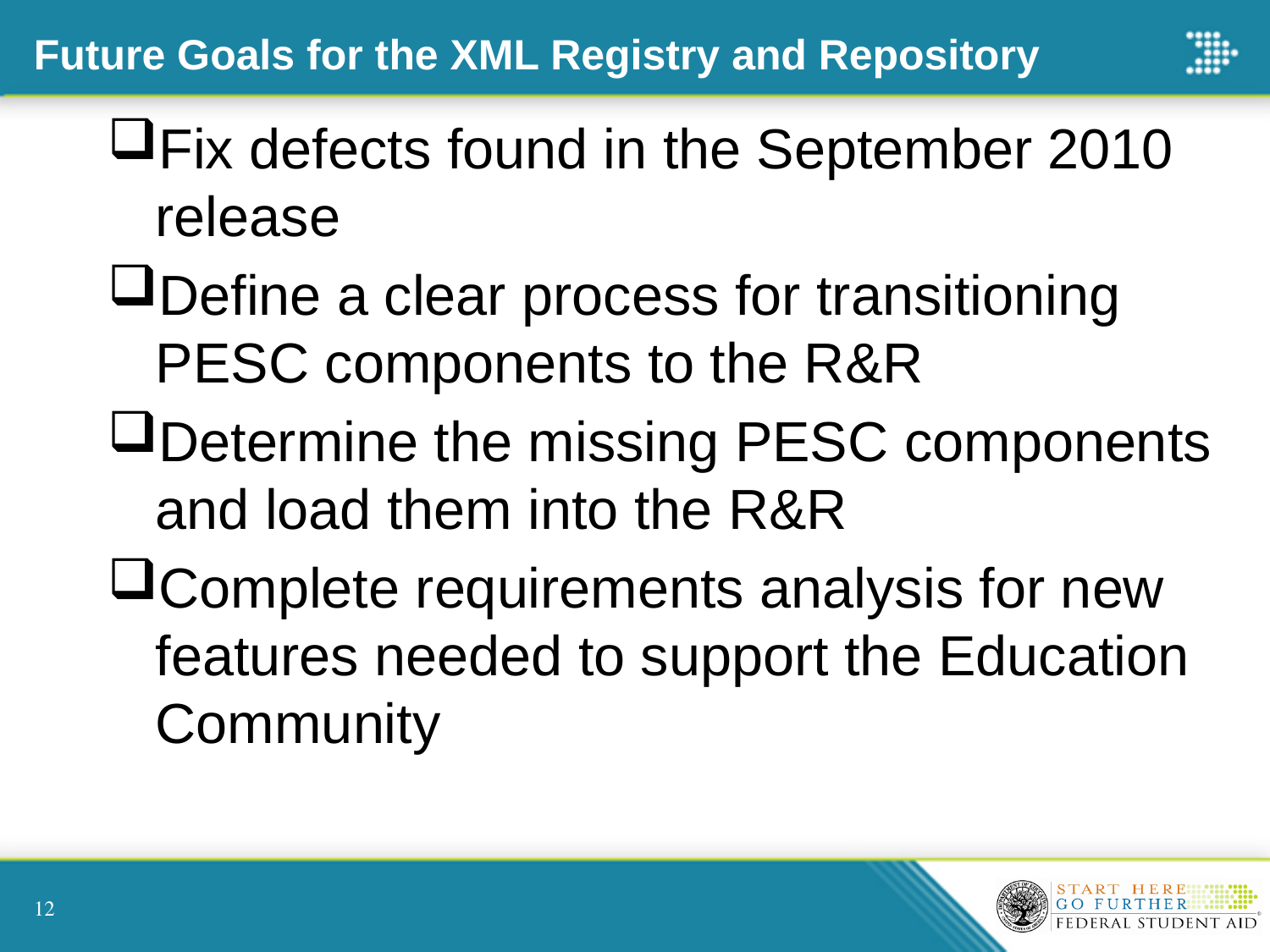

# Future Goals for the XML Registry and Repository
Fix defects found in the September 2010 release
Define a clear process for transitioning PESC components to the R&R
Determine the missing PESC components and load them into the R&R
Complete requirements analysis for new features needed to support the Education Community